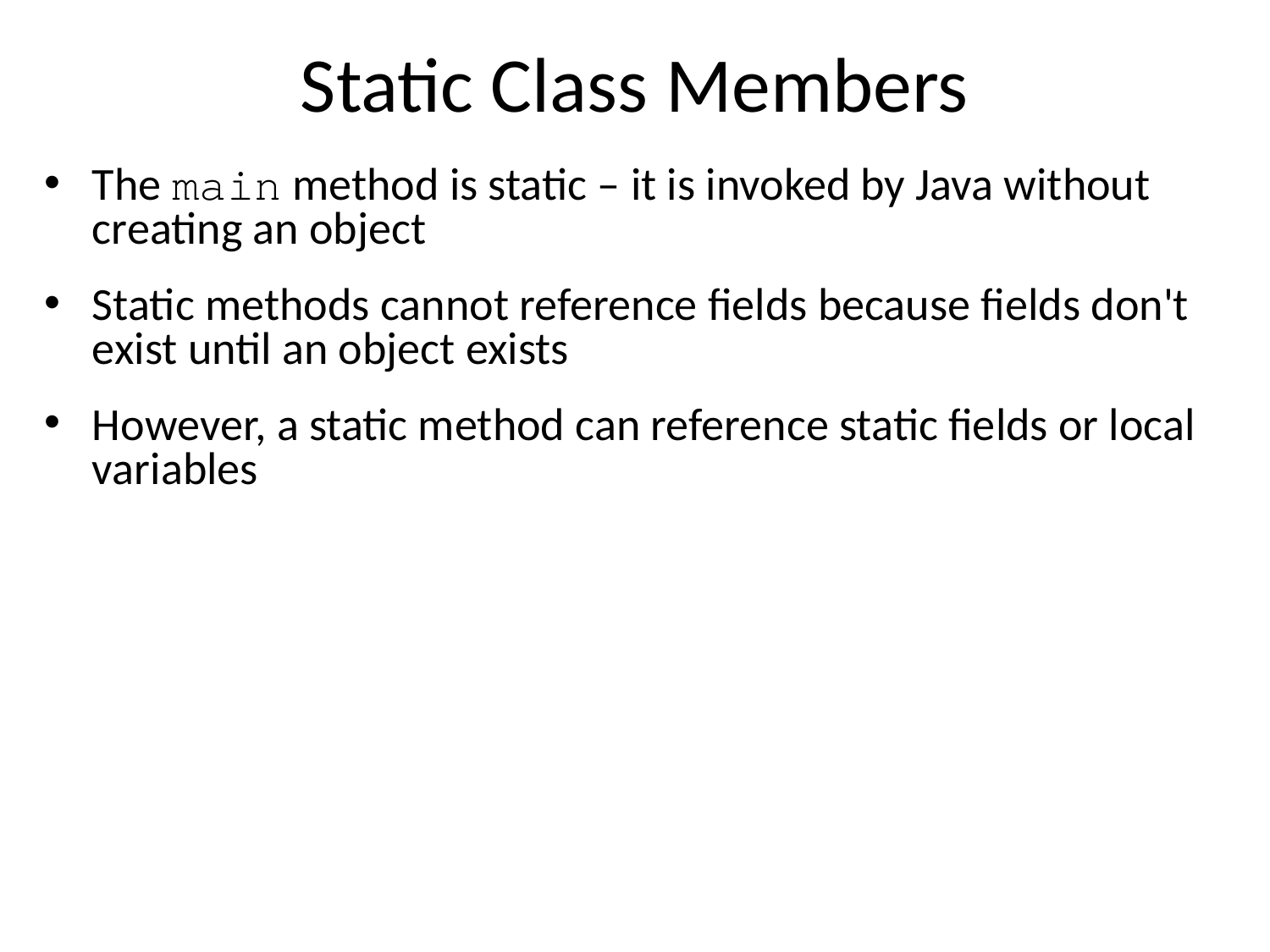

# Static Class Members
The main method is static – it is invoked by Java without creating an object
Static methods cannot reference fields because fields don't exist until an object exists
However, a static method can reference static fields or local variables